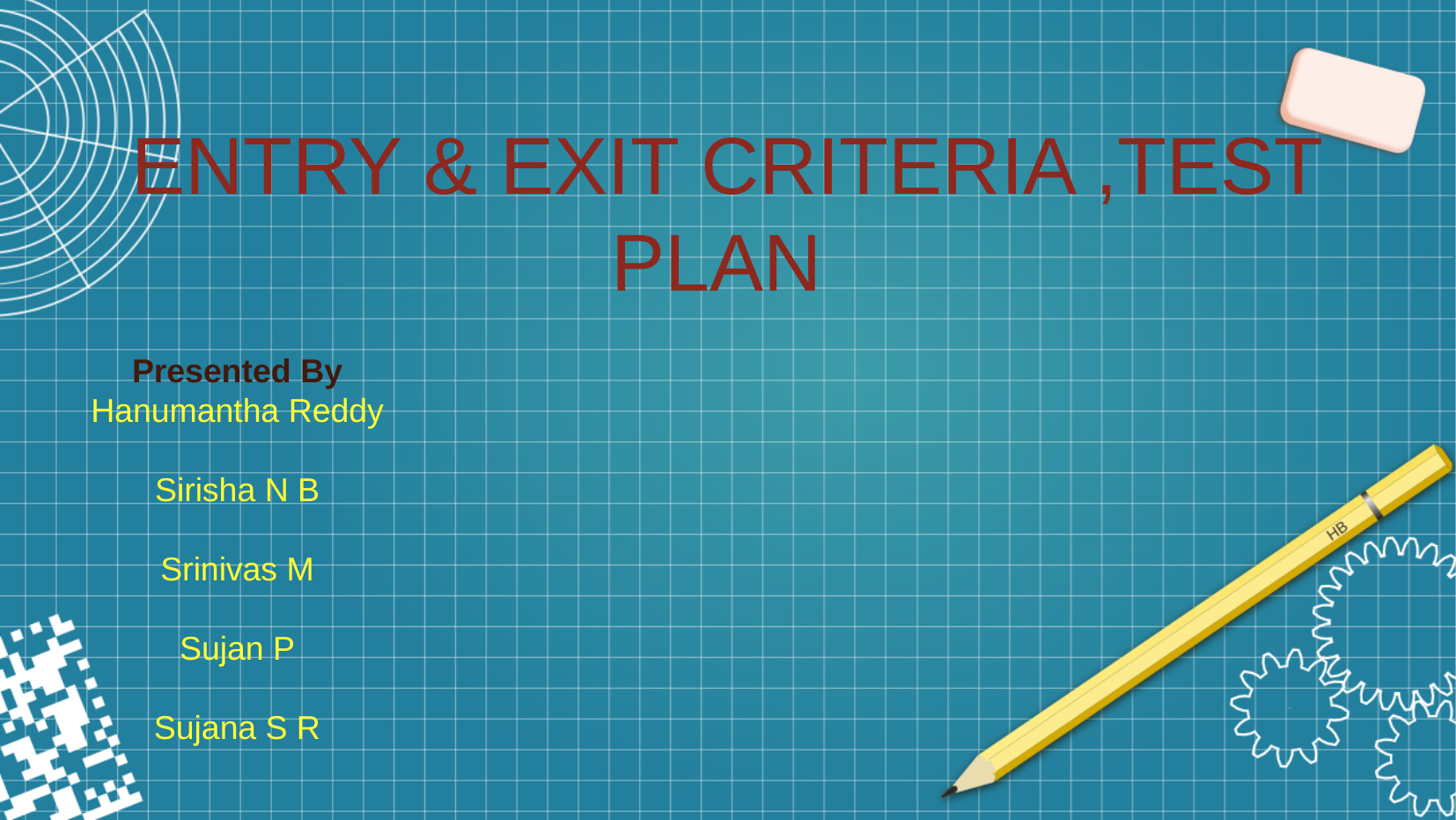

ENTRY & EXIT CRITERIA ,TEST PLAN

Presented By​ Hanumantha Reddy​

Sirisha N B​

Srinivas M​

Sujan P​

Sujana S R